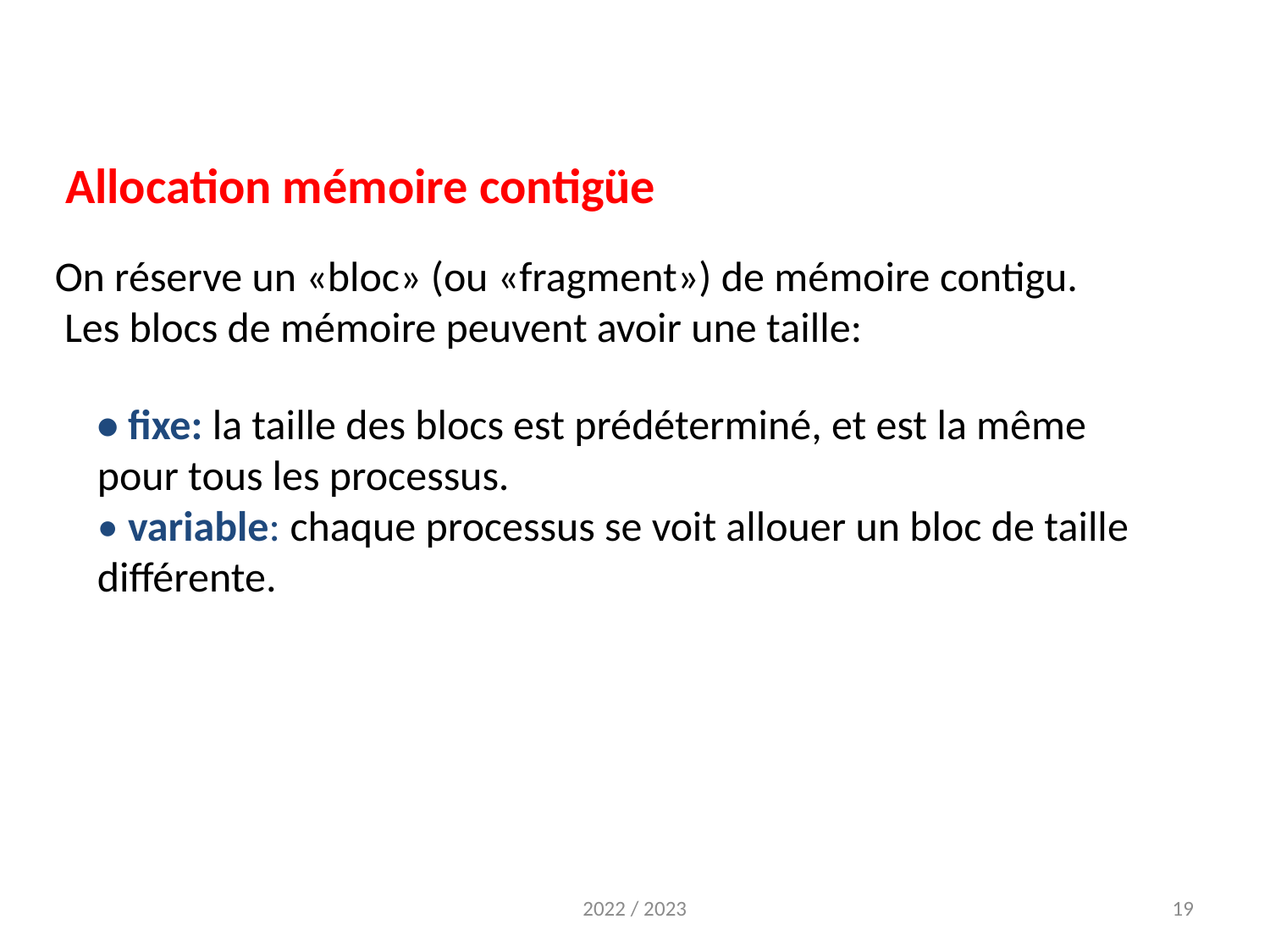

Allocation mémoire contigüe
On réserve un «bloc» (ou «fragment») de mémoire contigu.
 Les blocs de mémoire peuvent avoir une taille:
• fixe: la taille des blocs est prédéterminé, et est la même pour tous les processus.
• variable: chaque processus se voit allouer un bloc de taille différente.
2022 / 2023
19